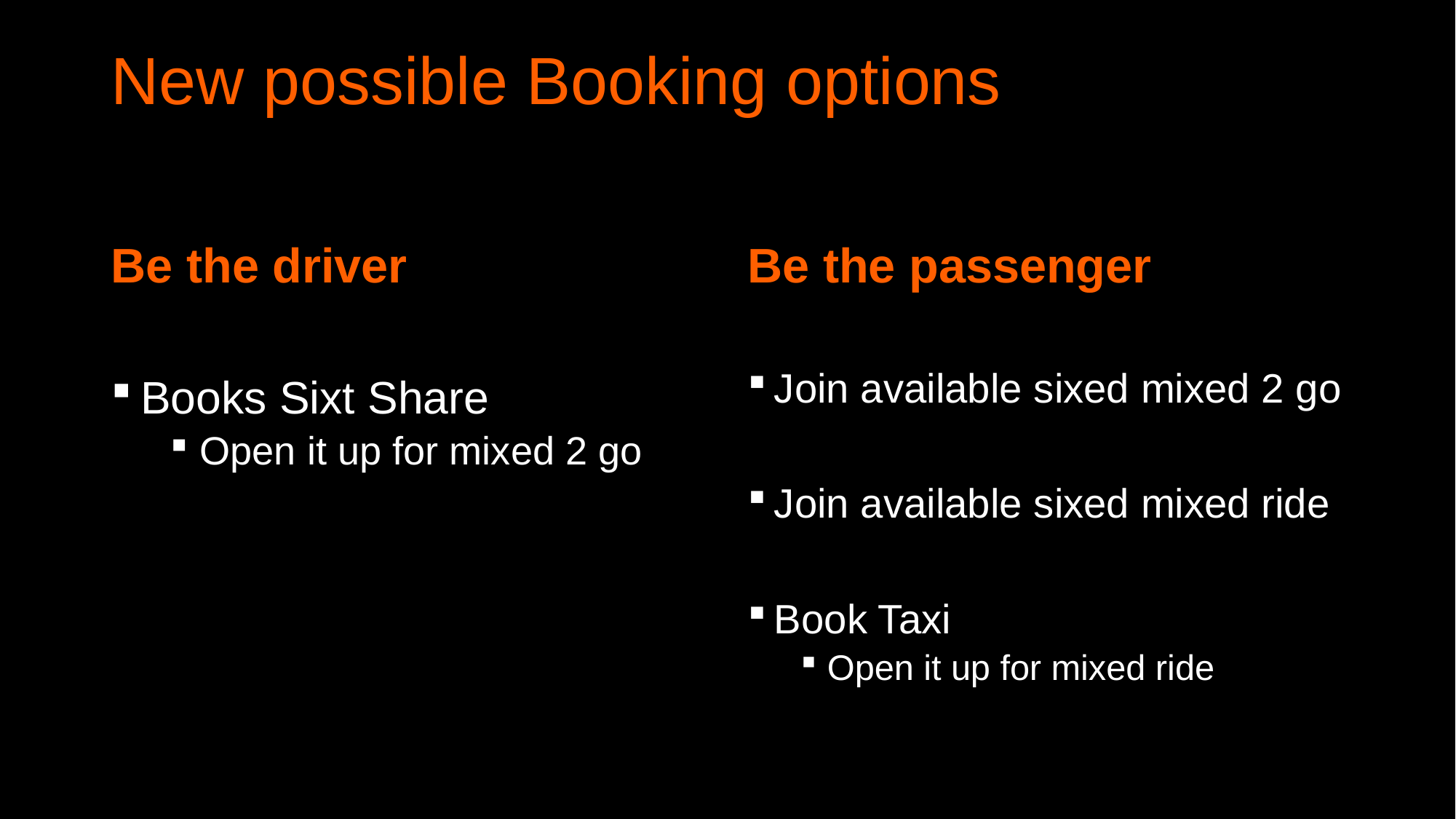

# New possible Booking options
Be the driver
Be the passenger

Books Sixt Share
Open it up for mixed 2 go

Join available sixed mixed 2 go

Join available sixed mixed ride

Book Taxi
Open it up for mixed ride